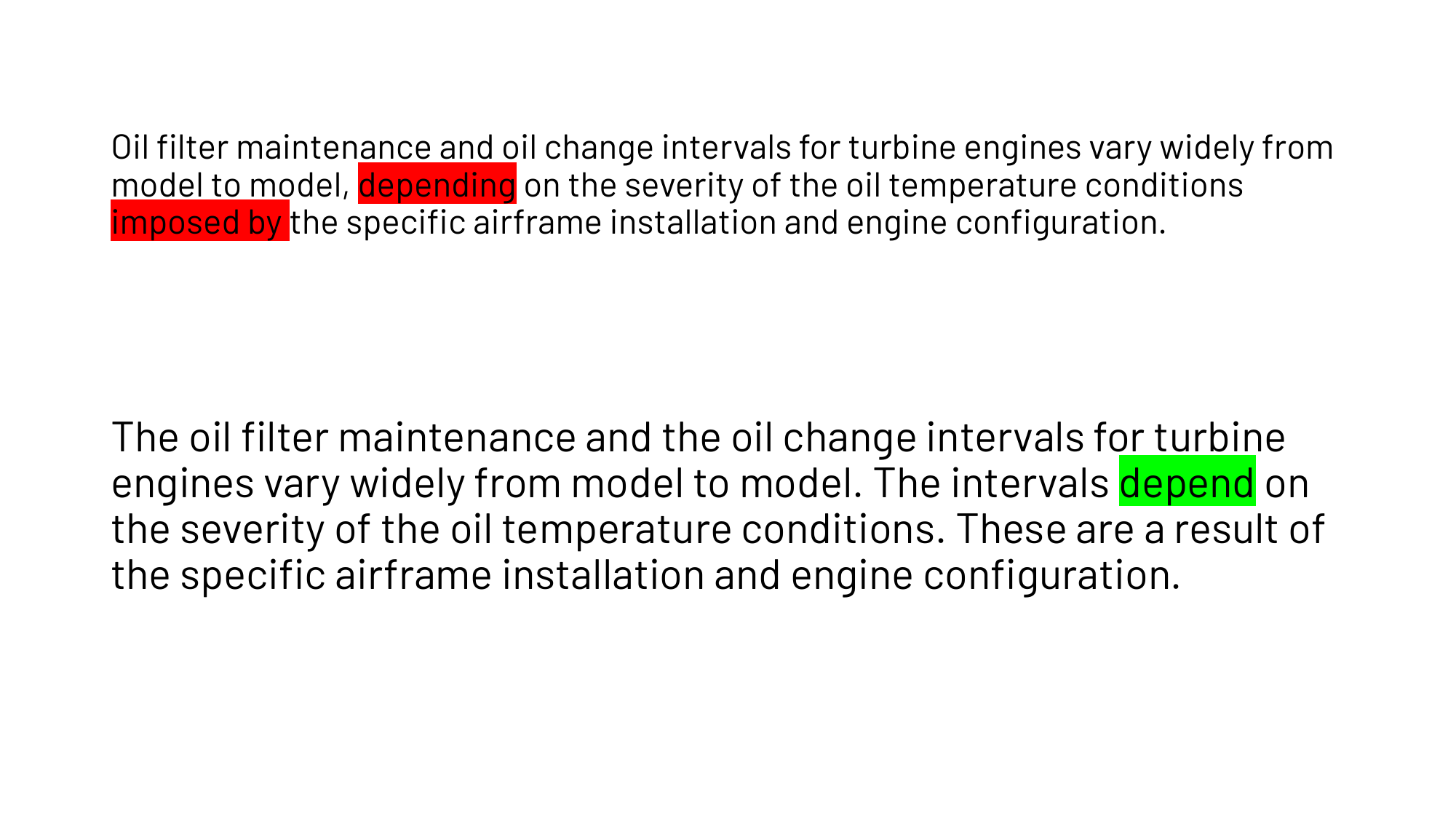

# Oil filter maintenance and oil change intervals for turbine engines vary widely from model to model, depending on the severity of the oil temperature conditions imposed by the specific airframe installation and engine configuration.
The oil filter maintenance and the oil change intervals for turbine engines vary widely from model to model. The intervals depend on the severity of the oil temperature conditions. These are a result of the specific airframe installation and engine configuration.